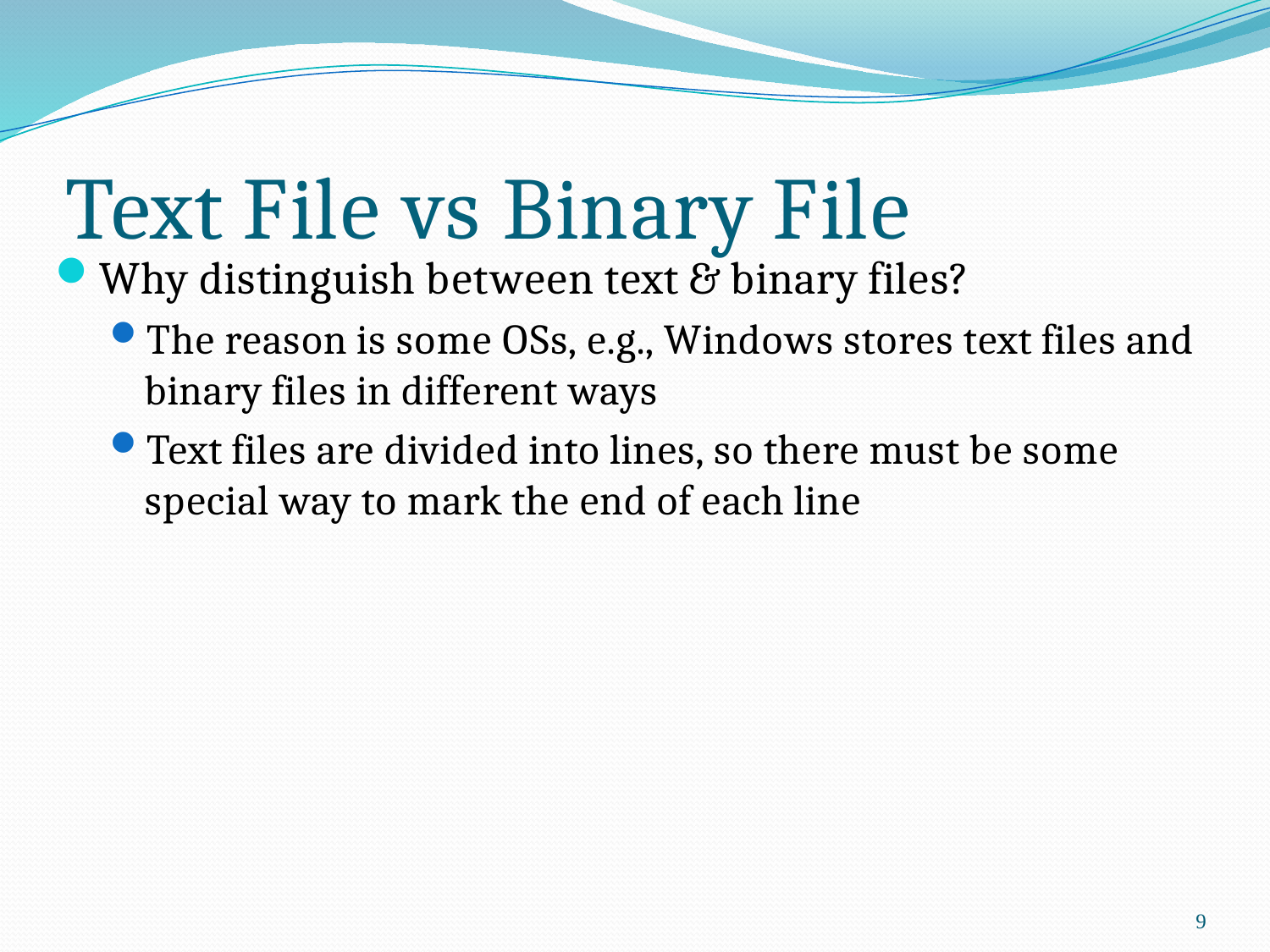

# Text File vs Binary File
Why distinguish between text & binary files?
The reason is some OSs, e.g., Windows stores text files and binary files in different ways
Text files are divided into lines, so there must be some special way to mark the end of each line
9